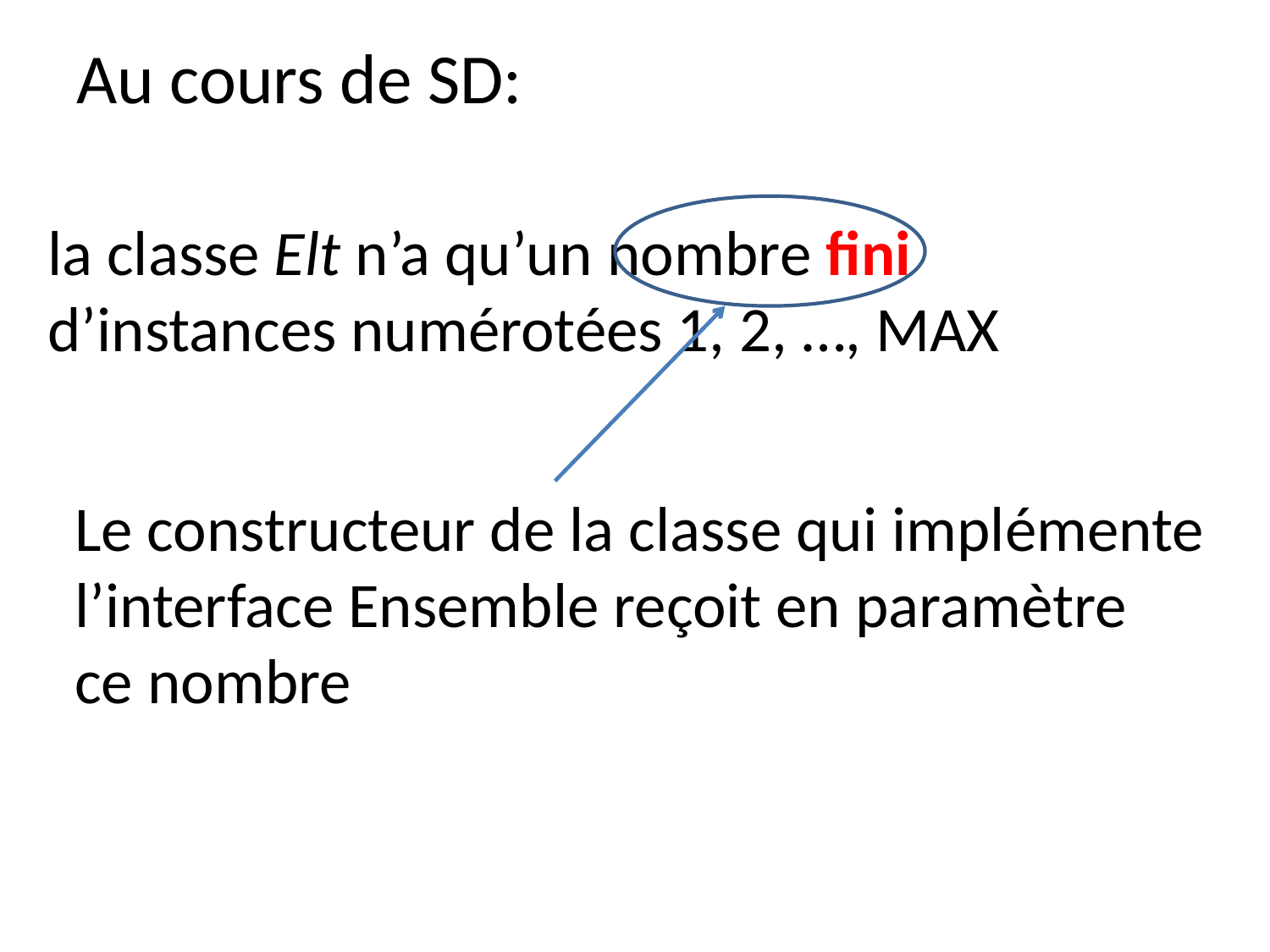

# Au cours de SD:

la classe Elt n’a qu’un nombre fini d’instances numérotées 1, 2, …, MAX

Le constructeur de la classe qui implémente
l’interface Ensemble reçoit en paramètre
ce nombre